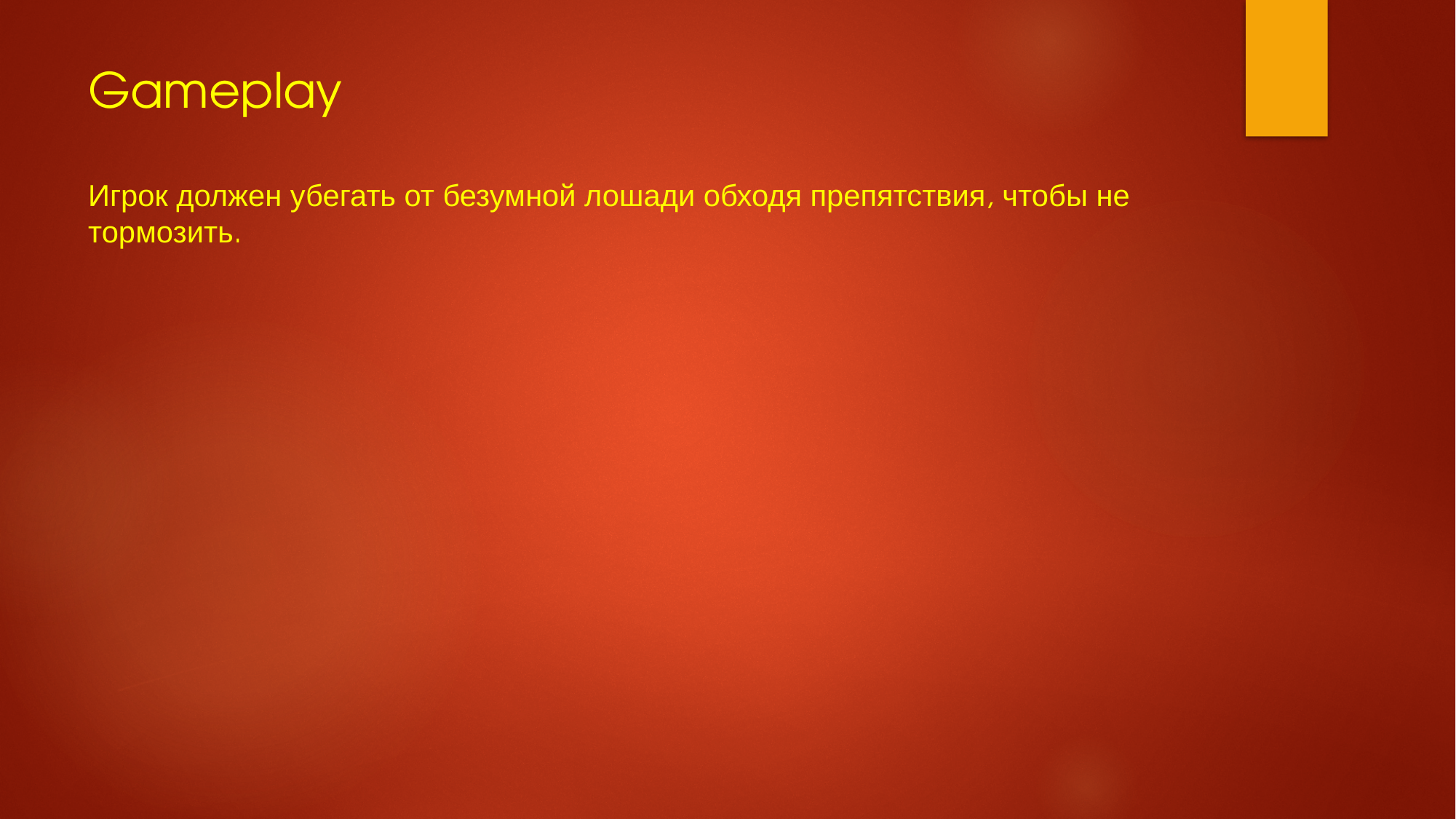

# Gameplay Игрок должен убегать от безумной лошади обходя препятствия, чтобы не тормозить.